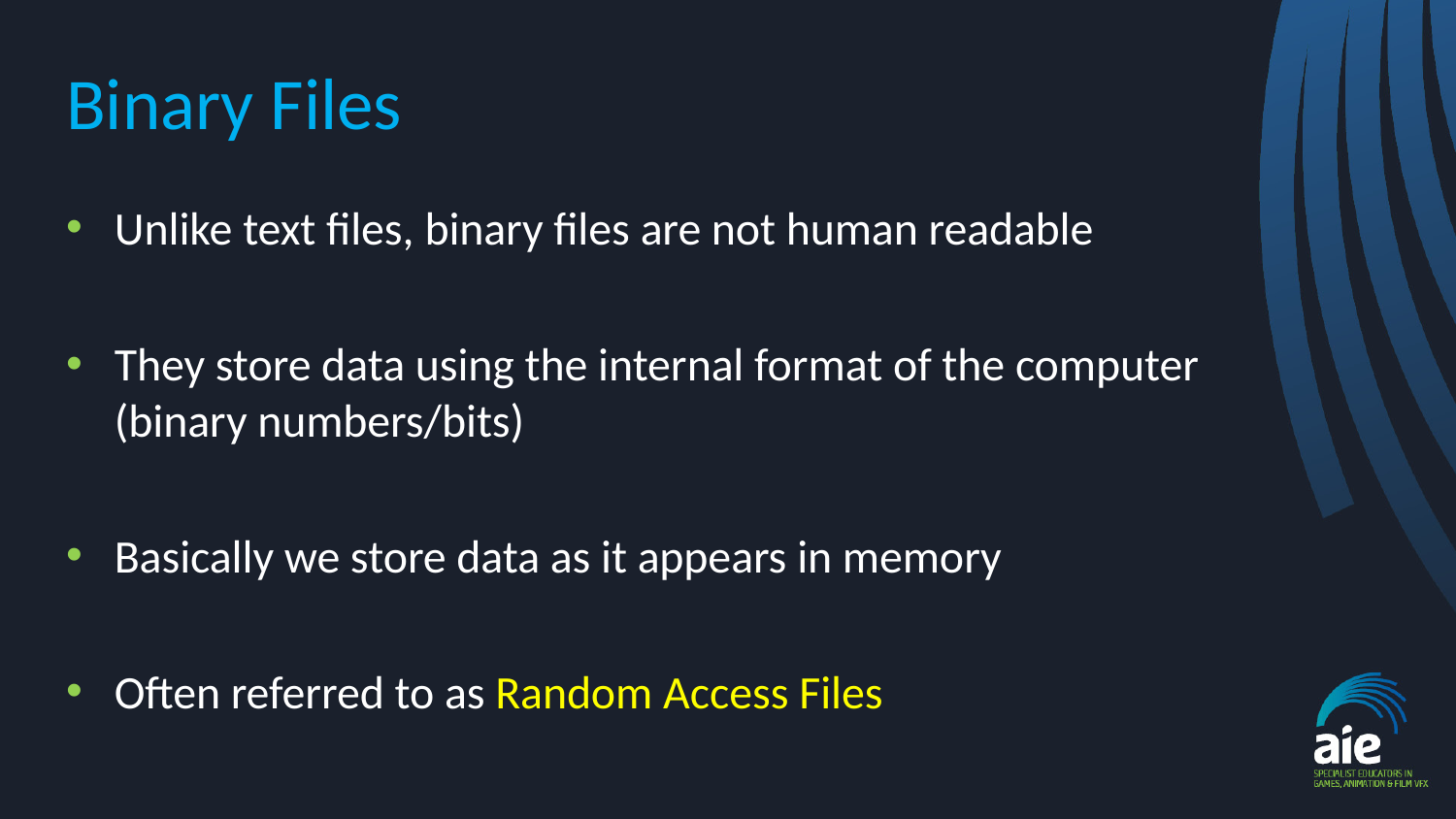

# Binary Files
Unlike text files, binary files are not human readable

They store data using the internal format of the computer (binary numbers/bits)

Basically we store data as it appears in memory

Often referred to as Random Access Files